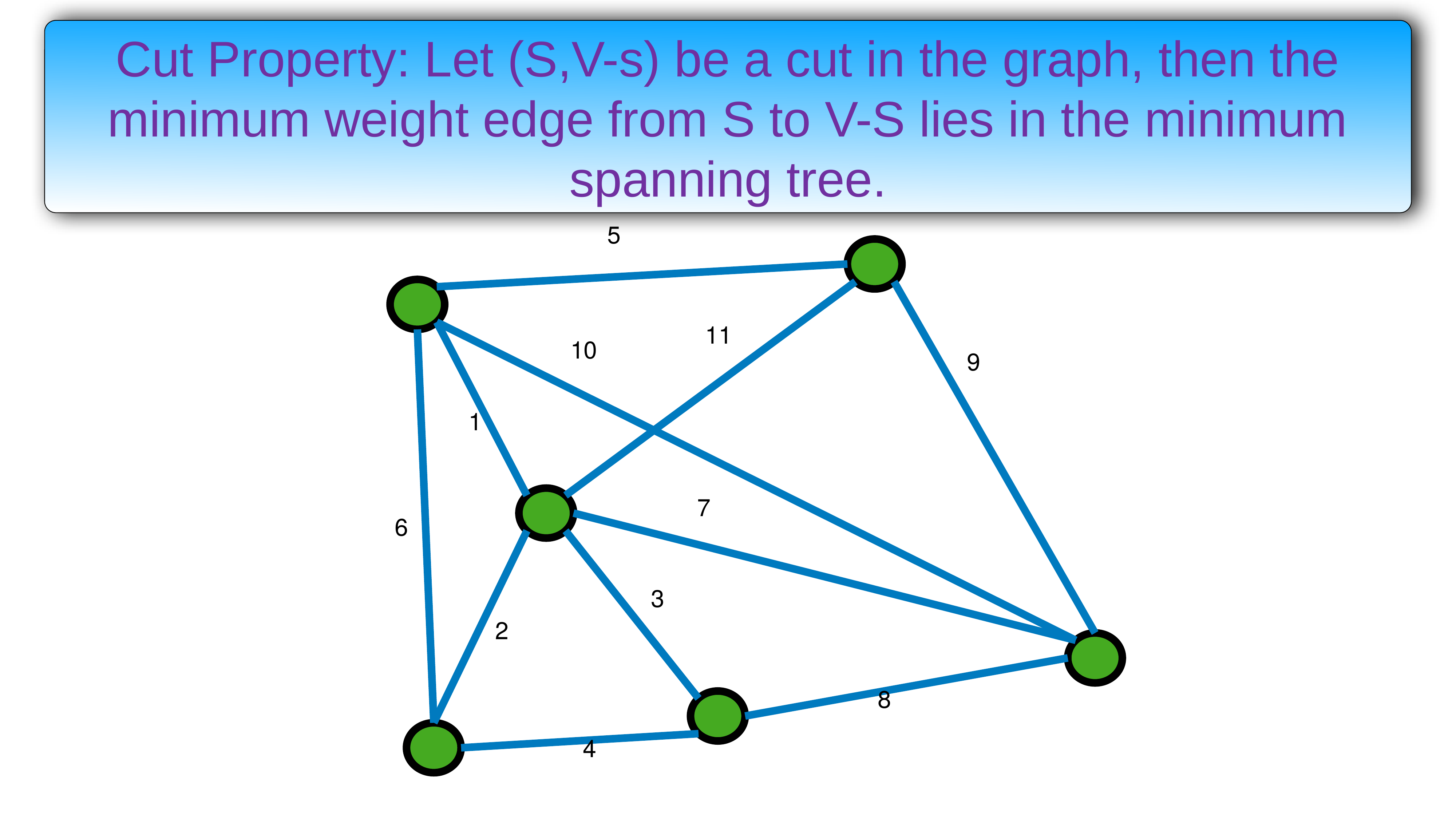

Cut Property: Let (S,V-s) be a cut in the graph, then the minimum weight edge from S to V-S lies in the minimum spanning tree.
5

11
10
9
1
7

6
3
2

8

4